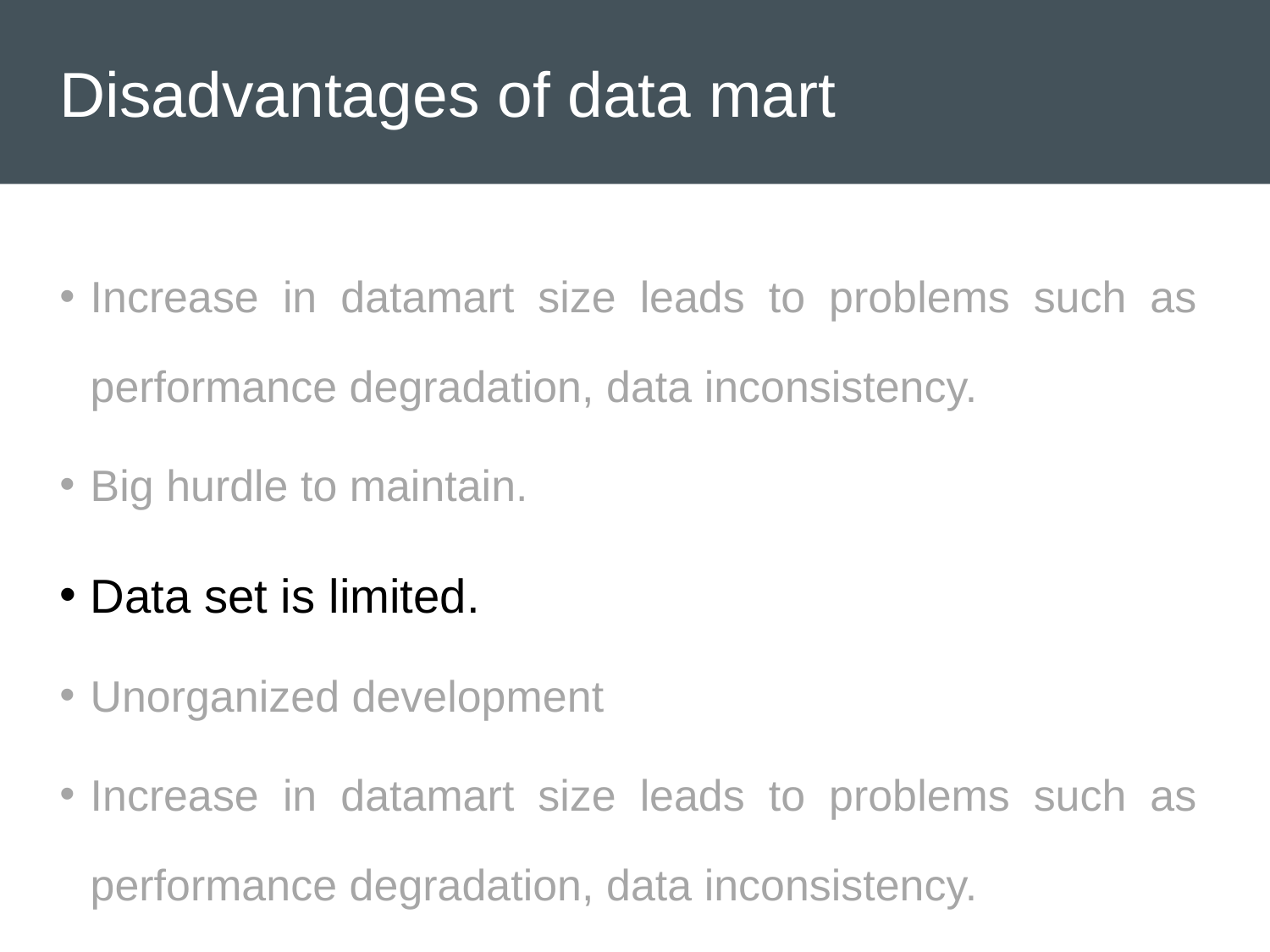

# Disadvantages of data mart
Increase in datamart size leads to problems such as performance degradation, data inconsistency.
Big hurdle to maintain.
Data set is limited.
Unorganized development
Increase in datamart size leads to problems such as performance degradation, data inconsistency.